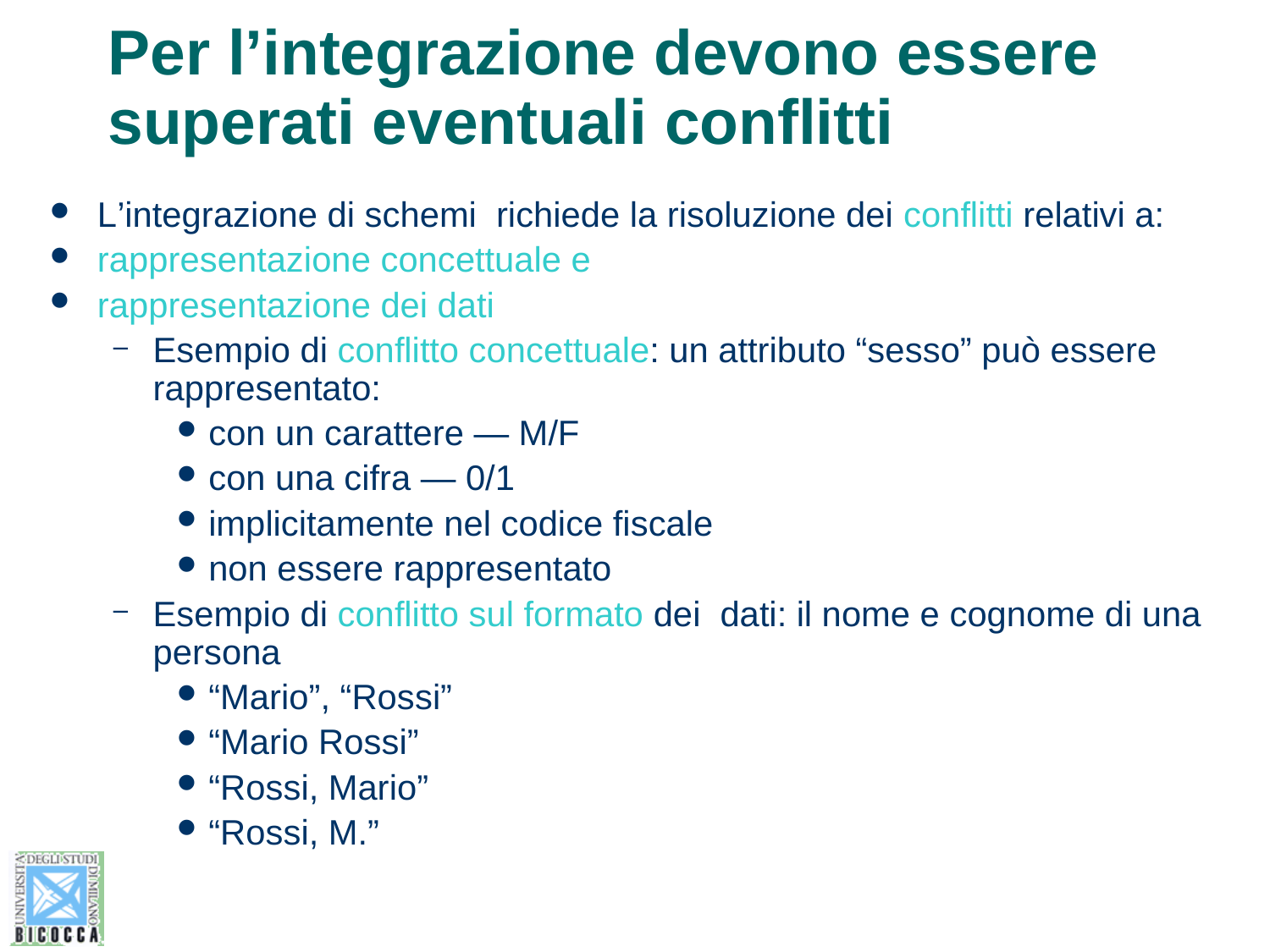

# Per l’integrazione devono essere superati eventuali conflitti
L’integrazione di schemi  richiede la risoluzione dei conflitti relativi a:
rappresentazione concettuale e
rappresentazione dei dati
Esempio di conflitto concettuale: un attributo “sesso” può essere rappresentato:
con un carattere — M/F
con una cifra — 0/1
implicitamente nel codice fiscale
non essere rappresentato
Esempio di conflitto sul formato dei  dati: il nome e cognome di una persona
“Mario”, “Rossi”
“Mario Rossi”
“Rossi, Mario”
“Rossi, M.”